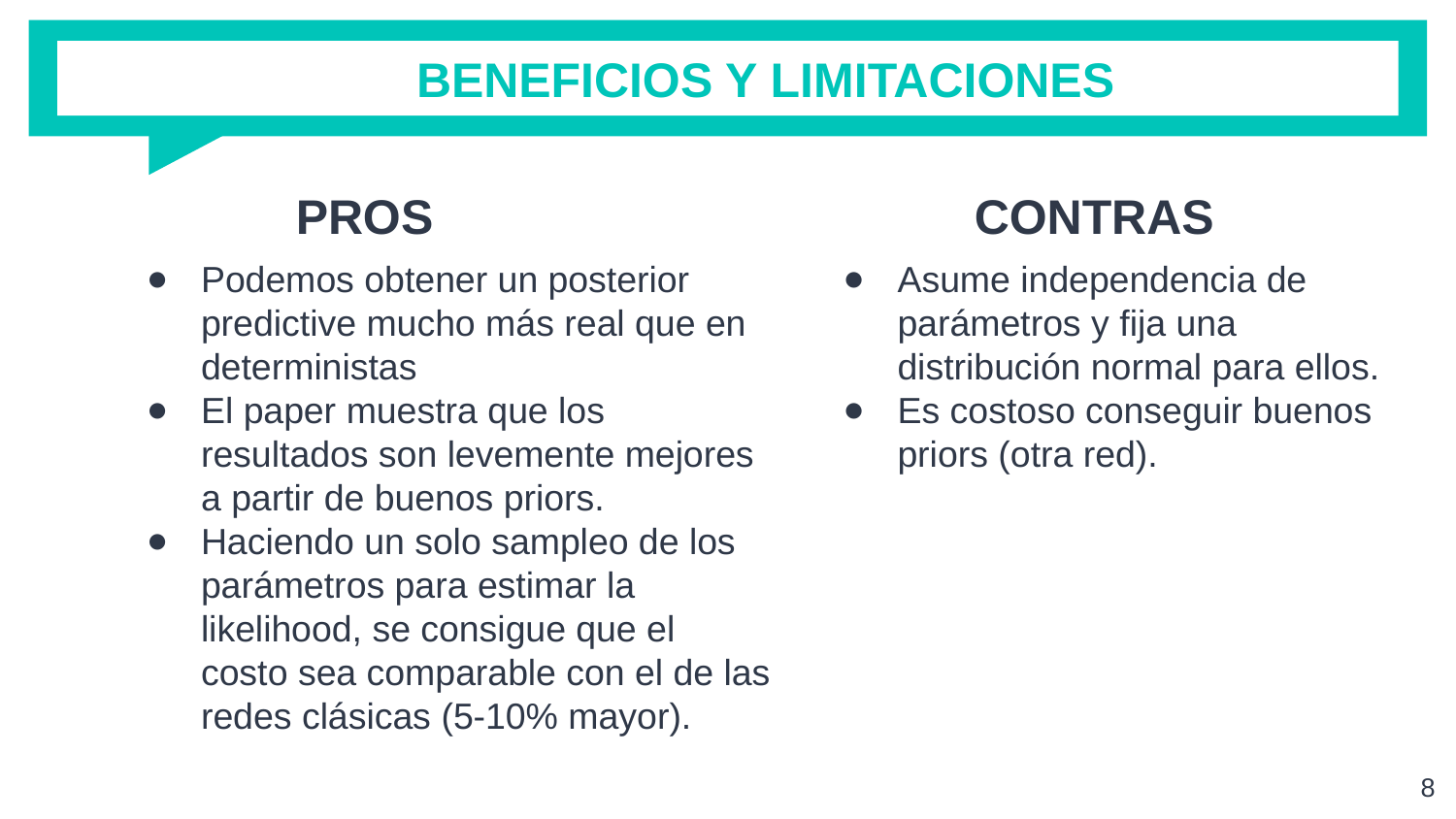

# BENEFICIOS Y LIMITACIONES
PROS
CONTRAS

Podemos obtener un posterior predictive mucho más real que en deterministas
El paper muestra que los resultados son levemente mejores a partir de buenos priors.
Haciendo un solo sampleo de los parámetros para estimar la likelihood, se consigue que el costo sea comparable con el de las redes clásicas (5-10% mayor).

Asume independencia de parámetros y fija una distribución normal para ellos.
Es costoso conseguir buenos priors (otra red).

8